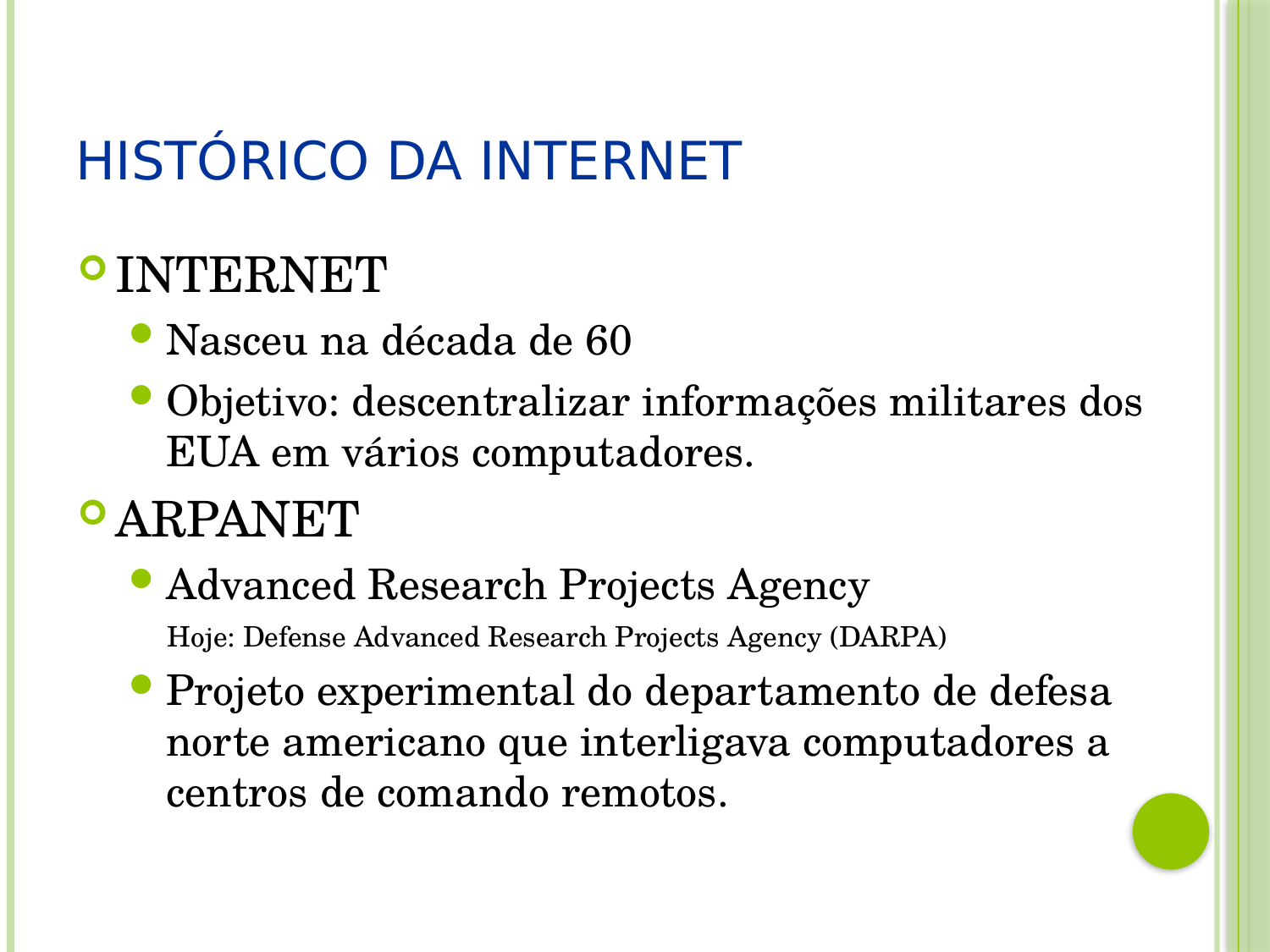

# Histórico da Internet
INTERNET
Nasceu na década de 60
Objetivo: descentralizar informações militares dos EUA em vários computadores.
ARPANET
Advanced Research Projects Agency
     Hoje: Defense Advanced Research Projects Agency (DARPA)
Projeto experimental do departamento de defesa norte americano que interligava computadores a centros de comando remotos.